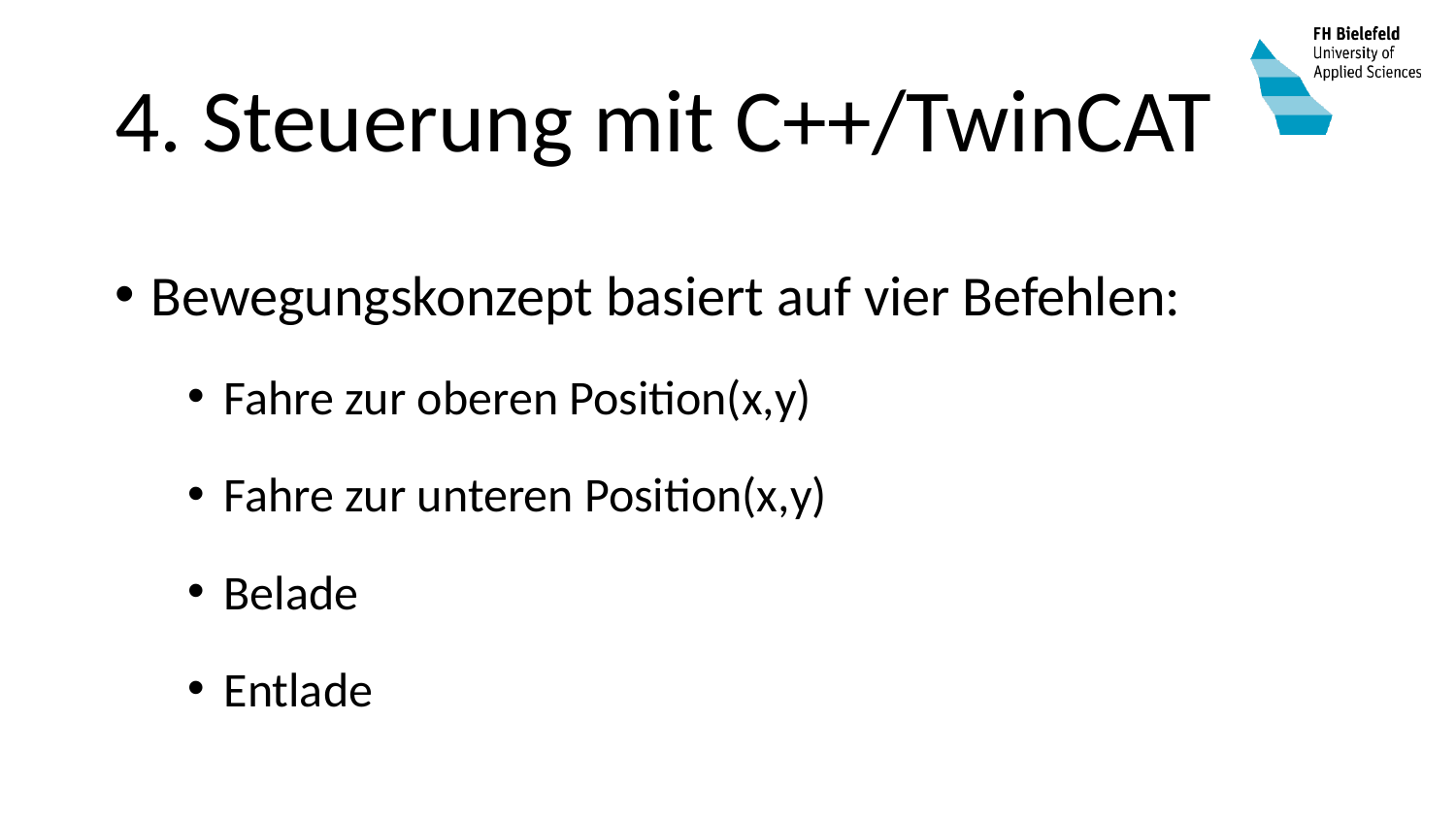

# 4. Steuerung mit C++/TwinCAT
Bewegungskonzept basiert auf vier Befehlen:
Fahre zur oberen Position(x,y)
Fahre zur unteren Position(x,y)
Belade
Entlade